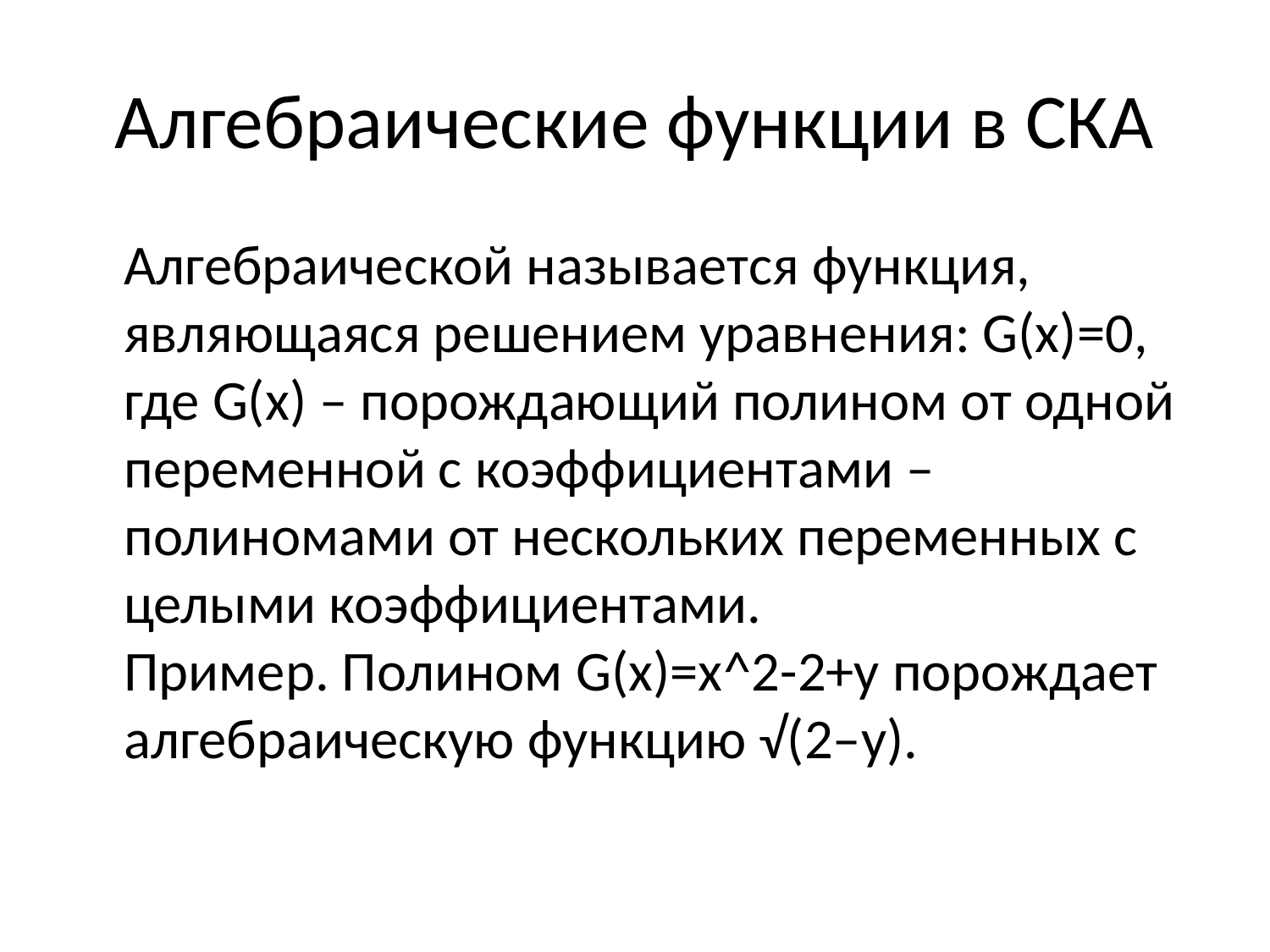

# Алгебраические функции в СКА
Алгебраической называется функция, являющаяся решением уравнения: G(x)=0, где G(x) – порождающий полином от одной переменной с коэффициентами – полиномами от нескольких переменных с целыми коэффициентами.
Пример. Полином G(x)=x^2-2+y порождает алгебраическую функцию √(2–y).